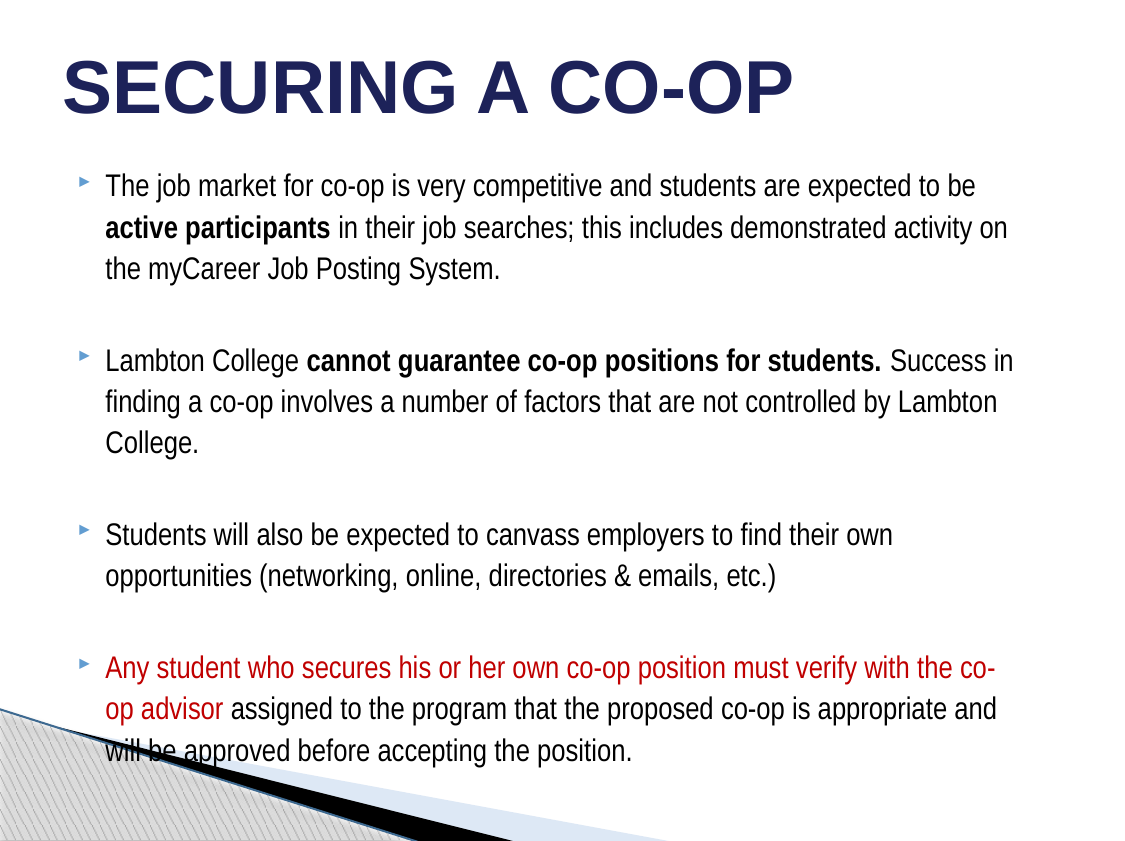

# Securing a Co-op

The job market for co-op is very competitive and students are expected to be active participants in their job searches; this includes demonstrated activity on the myCareer Job Posting System.

Lambton College cannot guarantee co-op positions for students. Success in finding a co-op involves a number of factors that are not controlled by Lambton College.

Students will also be expected to canvass employers to find their own opportunities (networking, online, directories & emails, etc.)

Any student who secures his or her own co-op position must verify with the co-op advisor assigned to the program that the proposed co-op is appropriate and will be approved before accepting the position.